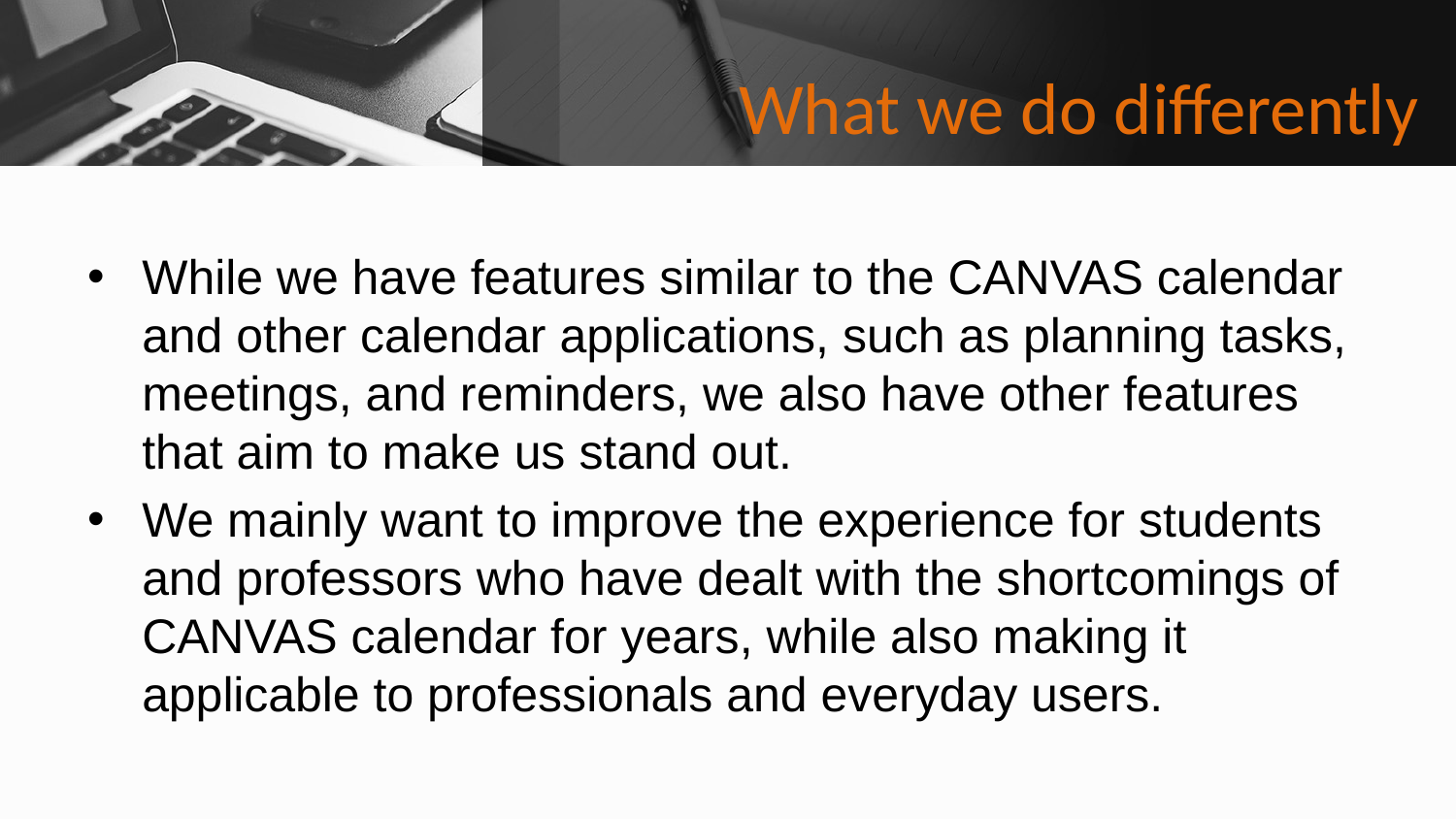

# What we do differently
While we have features similar to the CANVAS calendar and other calendar applications, such as planning tasks, meetings, and reminders, we also have other features that aim to make us stand out.
We mainly want to improve the experience for students and professors who have dealt with the shortcomings of CANVAS calendar for years, while also making it applicable to professionals and everyday users.